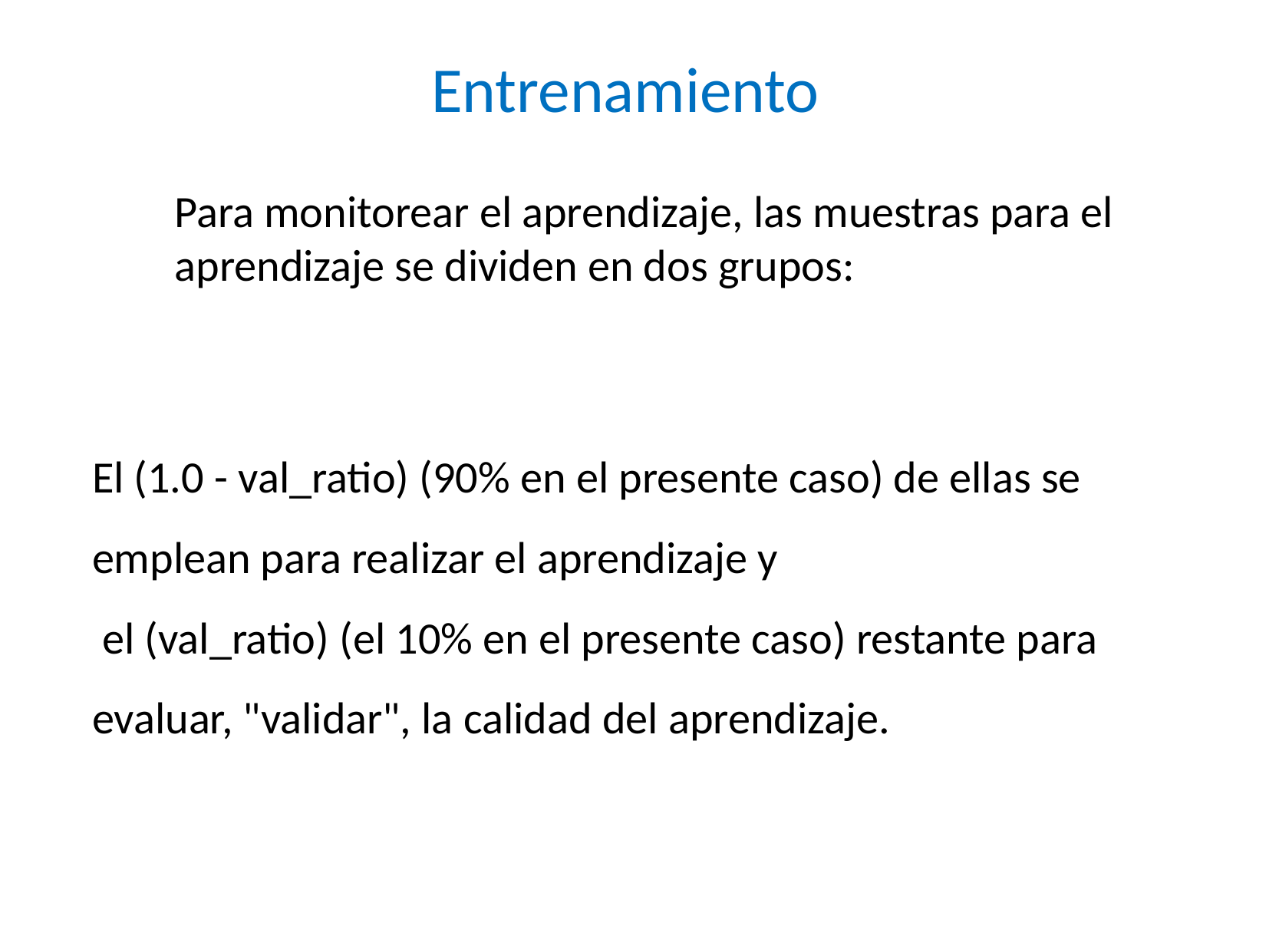

Entrenamiento
Para monitorear el aprendizaje, las muestras para el aprendizaje se dividen en dos grupos:
El (1.0 - val_ratio) (90% en el presente caso) de ellas se emplean para realizar el aprendizaje y
 el (val_ratio) (el 10% en el presente caso) restante para evaluar, "validar", la calidad del aprendizaje.